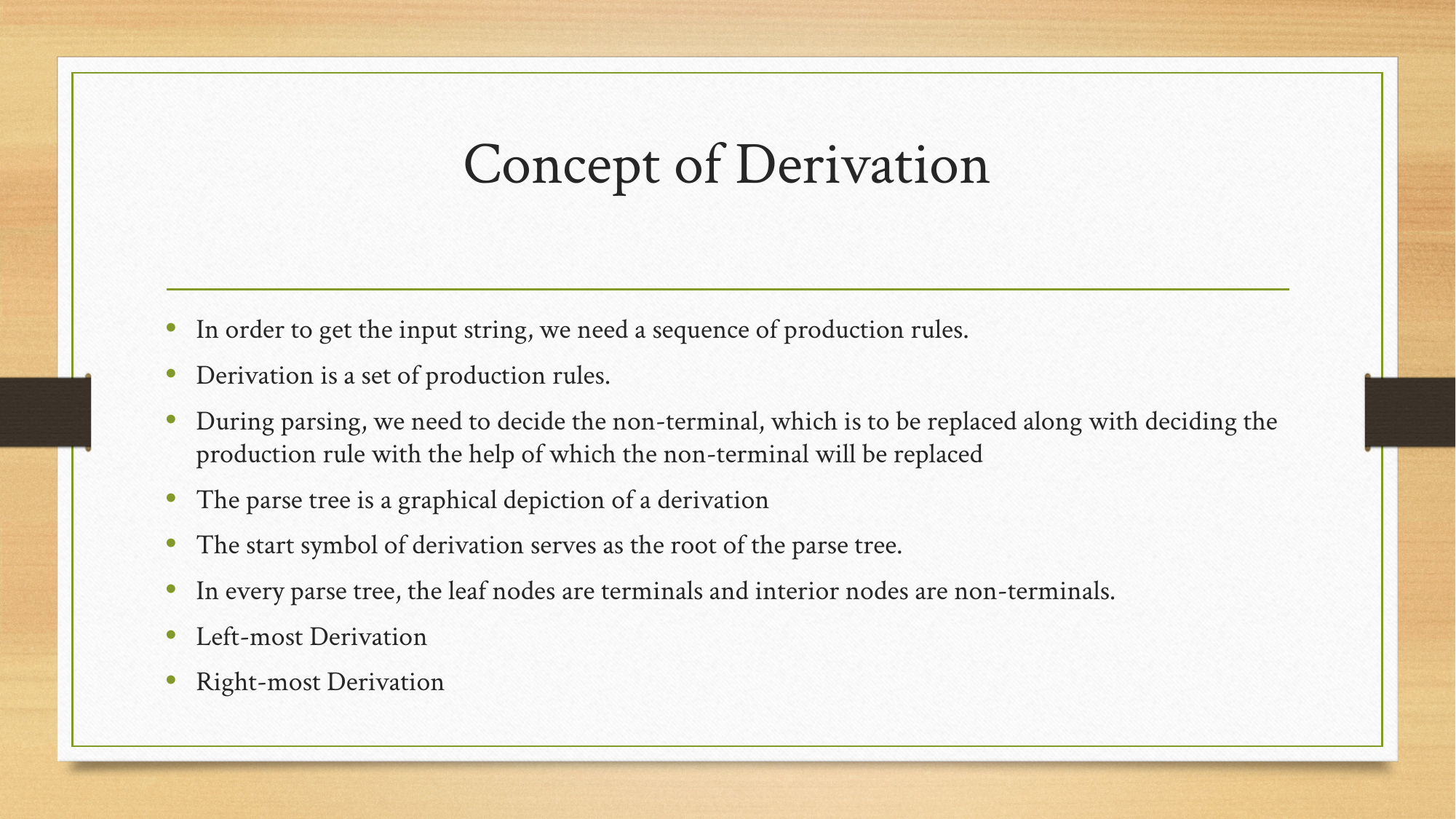

# Concept of Derivation
In order to get the input string, we need a sequence of production rules.
Derivation is a set of production rules.
During parsing, we need to decide the non-terminal, which is to be replaced along with deciding the production rule with the help of which the non-terminal will be replaced
The parse tree is a graphical depiction of a derivation
The start symbol of derivation serves as the root of the parse tree.
In every parse tree, the leaf nodes are terminals and interior nodes are non-terminals.
Left-most Derivation
Right-most Derivation